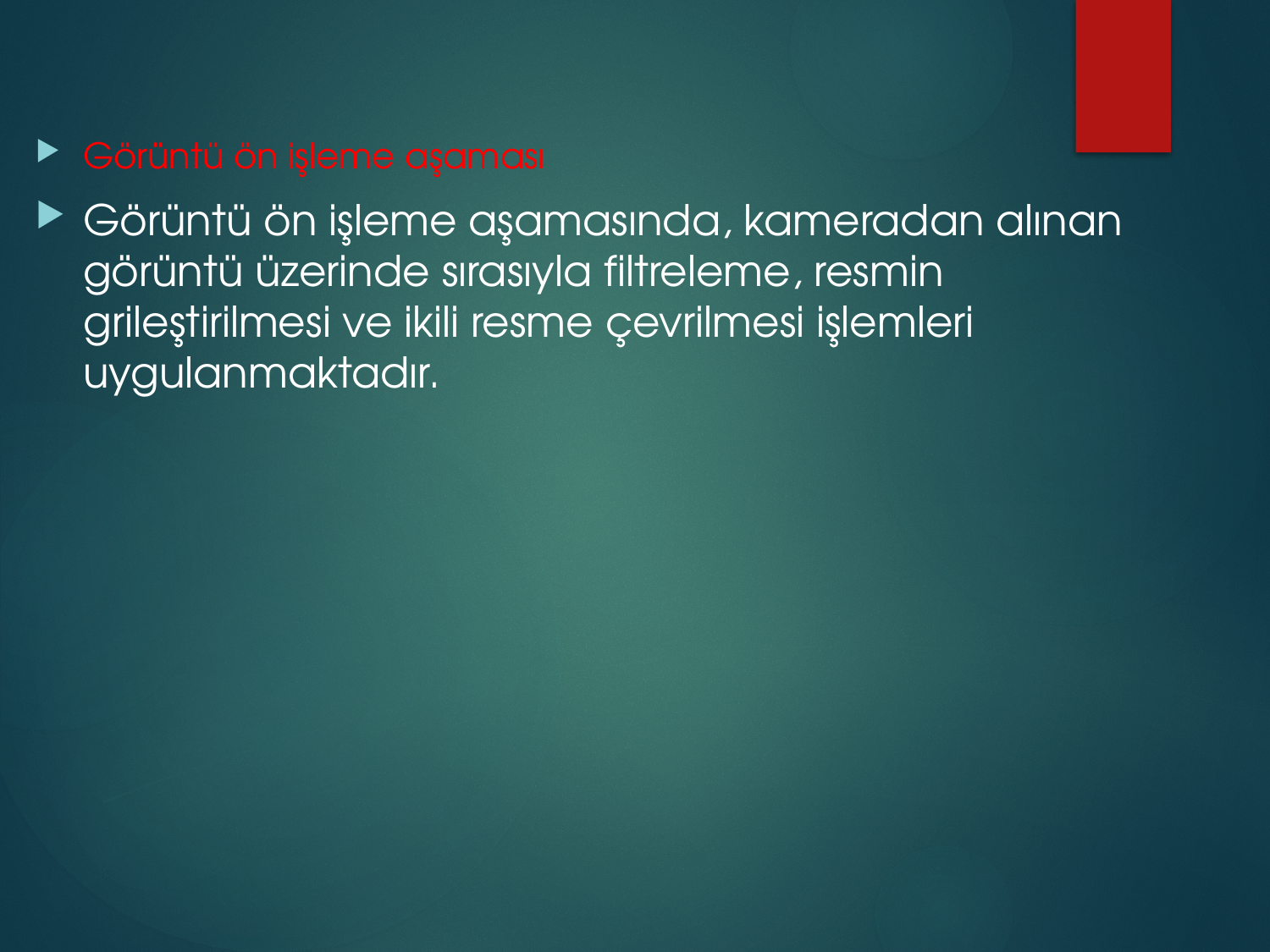

Görüntü ön işleme aşaması
Görüntü ön işleme aşamasında, kameradan alınan görüntü üzerinde sırasıyla filtreleme, resmin grileştirilmesi ve ikili resme çevrilmesi işlemleri uygulanmaktadır.